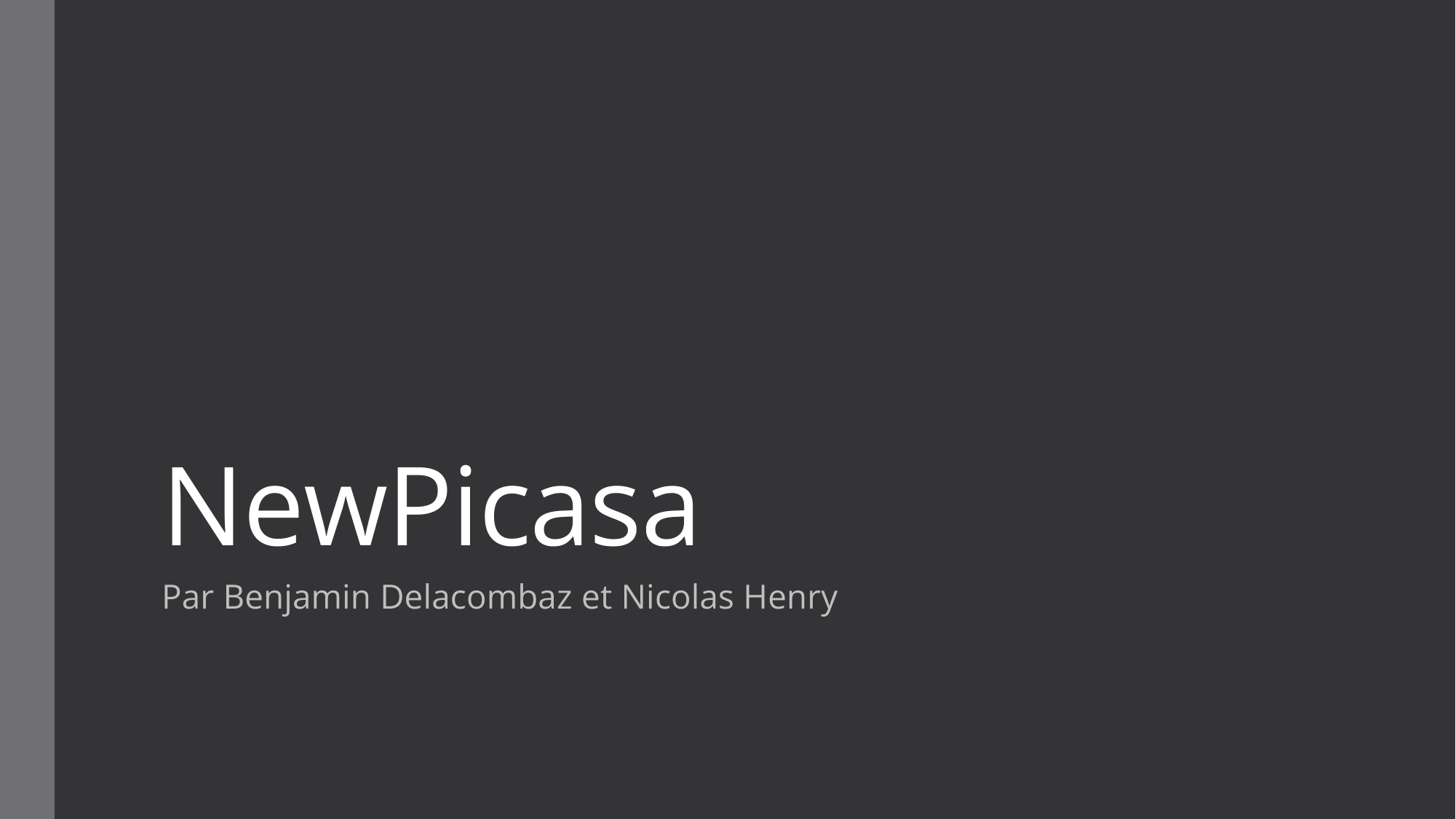

# NewPicasa
Par Benjamin Delacombaz et Nicolas Henry